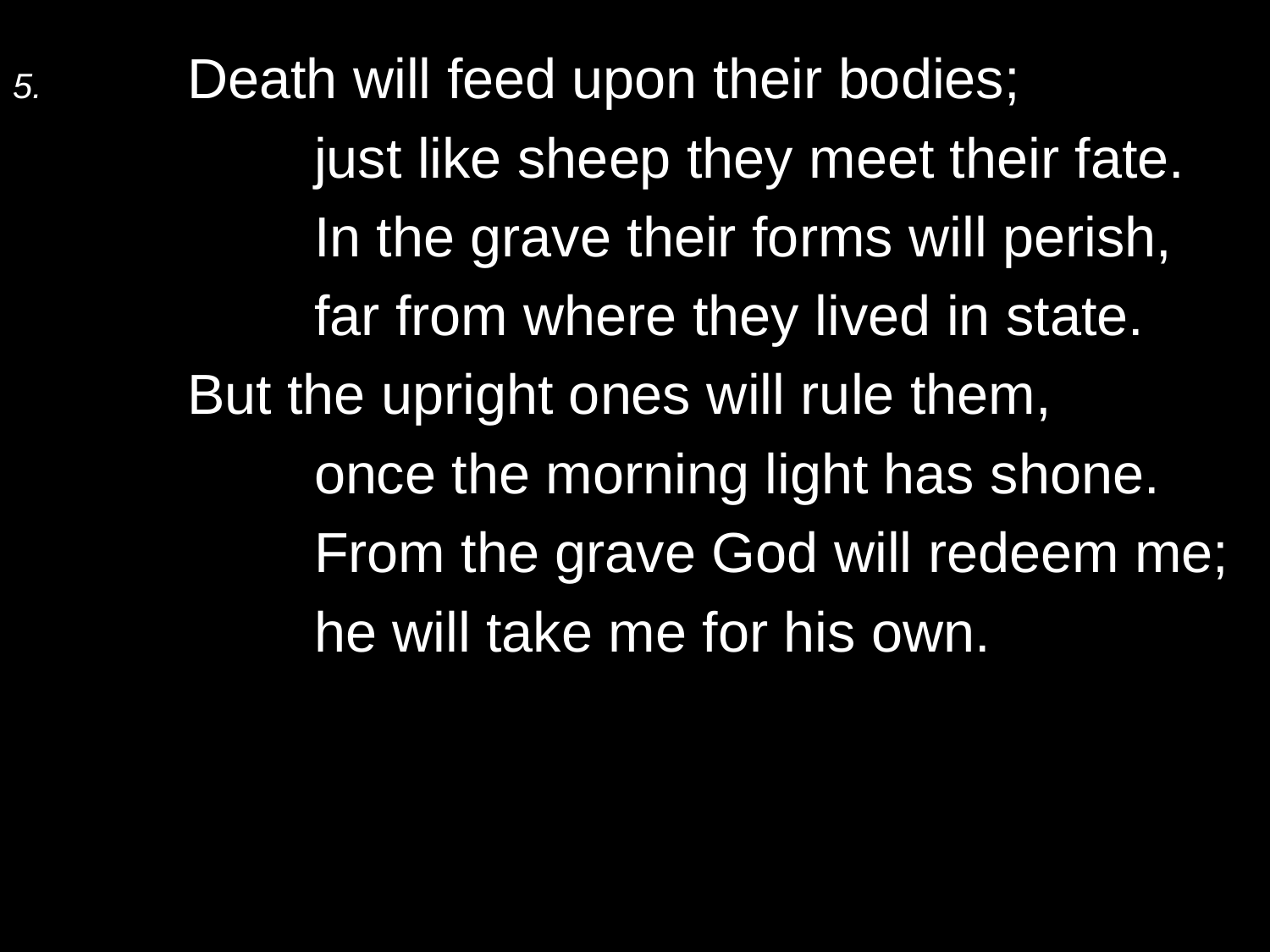

5.	Death will feed upon their bodies;
		just like sheep they meet their fate.
		In the grave their forms will perish,
		far from where they lived in state.
	But the upright ones will rule them,
		once the morning light has shone.
		From the grave God will redeem me;
		he will take me for his own.